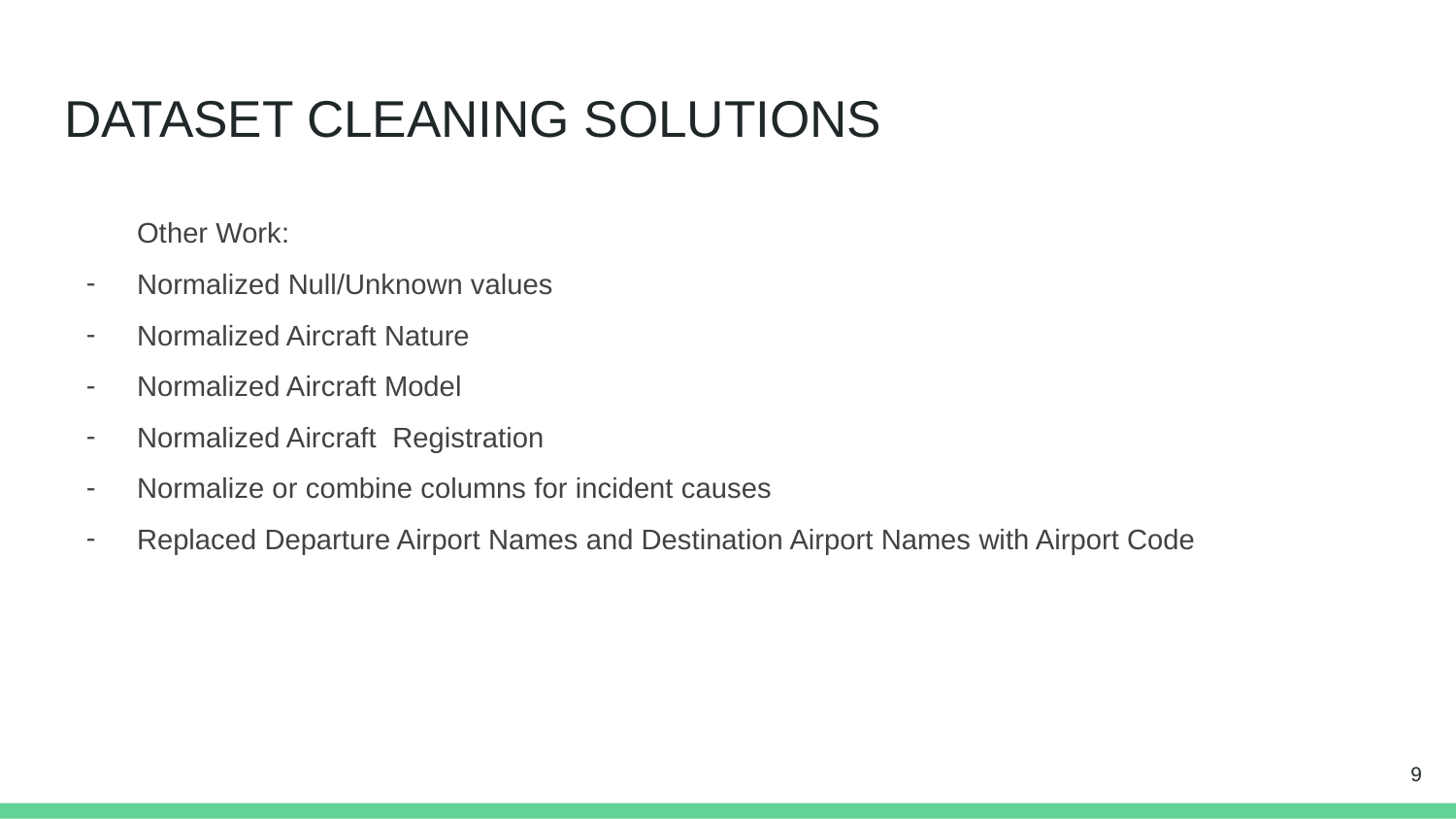

# DATASET CLEANING SOLUTIONS
Other Work:
Normalized Null/Unknown values
Normalized Aircraft Nature
Normalized Aircraft Model
Normalized Aircraft  Registration
Normalize or combine columns for incident causes
Replaced Departure Airport Names and Destination Airport Names with Airport Code

9